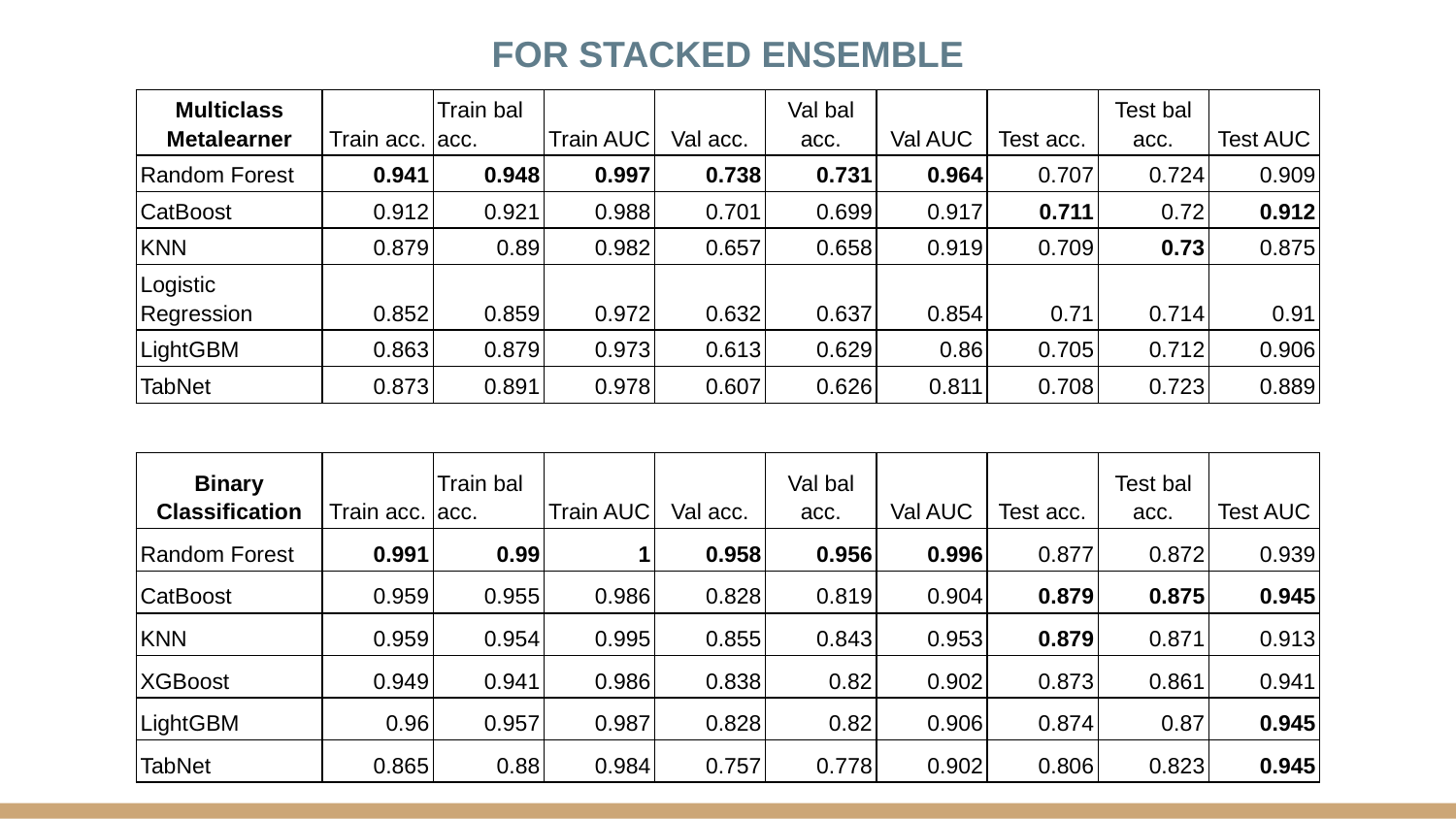

FOR STACKED ENSEMBLE
| Multiclass Metalearner | Train acc. | Train bal acc. | Train AUC | Val acc. | Val bal acc. | Val AUC | Test acc. | Test bal acc. | Test AUC |
| --- | --- | --- | --- | --- | --- | --- | --- | --- | --- |
| Random Forest | 0.941 | 0.948 | 0.997 | 0.738 | 0.731 | 0.964 | 0.707 | 0.724 | 0.909 |
| CatBoost | 0.912 | 0.921 | 0.988 | 0.701 | 0.699 | 0.917 | 0.711 | 0.72 | 0.912 |
| KNN | 0.879 | 0.89 | 0.982 | 0.657 | 0.658 | 0.919 | 0.709 | 0.73 | 0.875 |
| Logistic Regression | 0.852 | 0.859 | 0.972 | 0.632 | 0.637 | 0.854 | 0.71 | 0.714 | 0.91 |
| LightGBM | 0.863 | 0.879 | 0.973 | 0.613 | 0.629 | 0.86 | 0.705 | 0.712 | 0.906 |
| TabNet | 0.873 | 0.891 | 0.978 | 0.607 | 0.626 | 0.811 | 0.708 | 0.723 | 0.889 |
| Binary Classification | Train acc. | Train bal acc. | Train AUC | Val acc. | Val bal acc. | Val AUC | Test acc. | Test bal acc. | Test AUC |
| --- | --- | --- | --- | --- | --- | --- | --- | --- | --- |
| Random Forest | 0.991 | 0.99 | 1 | 0.958 | 0.956 | 0.996 | 0.877 | 0.872 | 0.939 |
| CatBoost | 0.959 | 0.955 | 0.986 | 0.828 | 0.819 | 0.904 | 0.879 | 0.875 | 0.945 |
| KNN | 0.959 | 0.954 | 0.995 | 0.855 | 0.843 | 0.953 | 0.879 | 0.871 | 0.913 |
| XGBoost | 0.949 | 0.941 | 0.986 | 0.838 | 0.82 | 0.902 | 0.873 | 0.861 | 0.941 |
| LightGBM | 0.96 | 0.957 | 0.987 | 0.828 | 0.82 | 0.906 | 0.874 | 0.87 | 0.945 |
| TabNet | 0.865 | 0.88 | 0.984 | 0.757 | 0.778 | 0.902 | 0.806 | 0.823 | 0.945 |